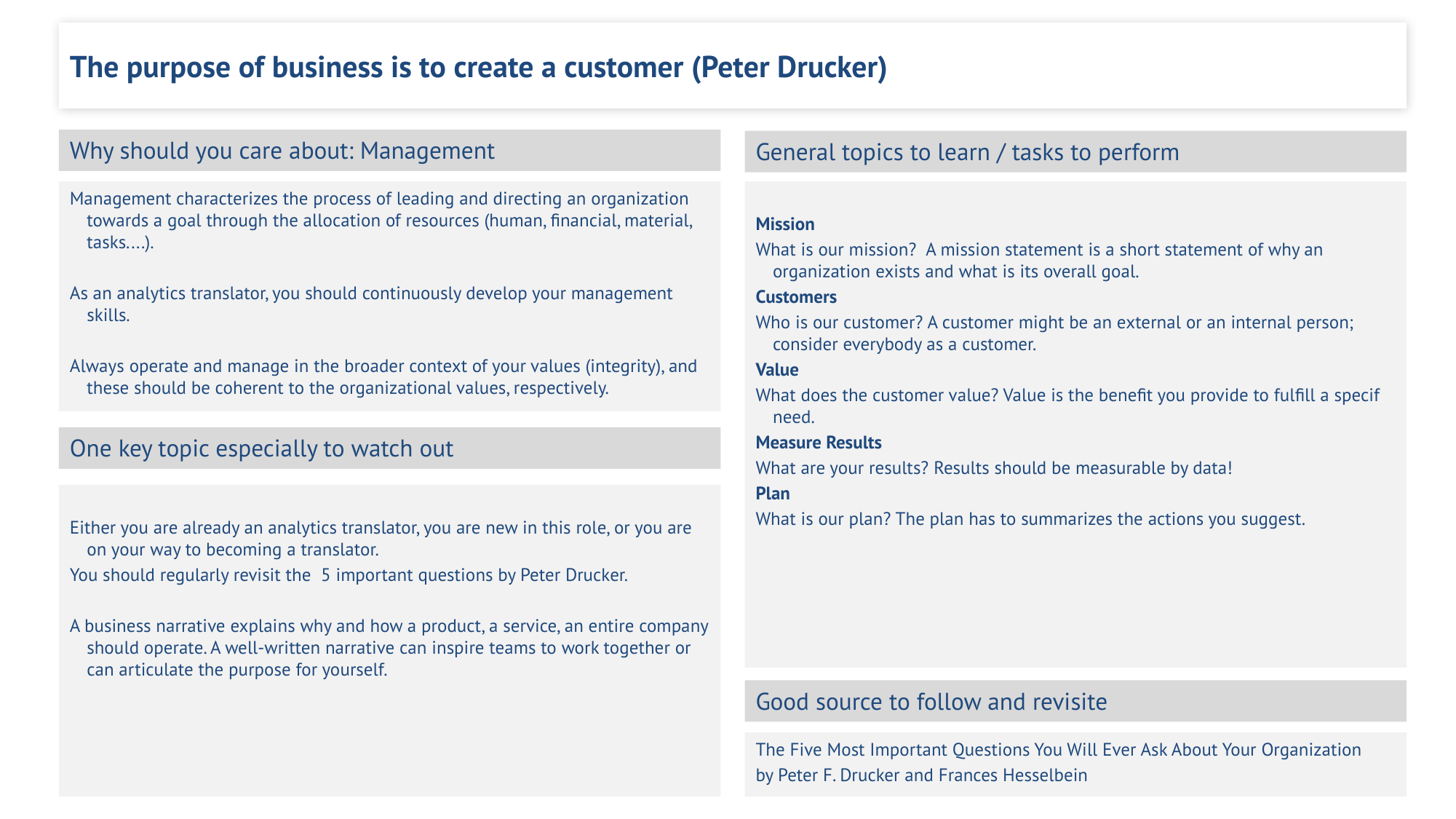

# The purpose of business is to create a customer (Peter Drucker)
Why should you care about: Management
General topics to learn / tasks to perform
Management characterizes the process of leading and directing an organization towards a goal through the allocation of resources (human, financial, material, tasks....).

As an analytics translator, you should continuously develop your management skills.

Always operate and manage in the broader context of your values (integrity), and these should be coherent to the organizational values, respectively.

Mission
What is our mission?  A mission statement is a short statement of why an organization exists and what is its overall goal.
Customers
Who is our customer? A customer might be an external or an internal person; consider everybody as a customer.
Value
What does the customer value? Value is the benefit you provide to fulfill a specif need.
Measure Results
What are your results? Results should be measurable by data!
Plan
What is our plan? The plan has to summarizes the actions you suggest.
One key topic especially to watch out

Either you are already an analytics translator, you are new in this role, or you are on your way to becoming a translator.
You should regularly revisit the  5 important questions by Peter Drucker.

A business narrative explains why and how a product, a service, an entire company should operate. A well-written narrative can inspire teams to work together or can articulate the purpose for yourself.
Good source to follow and revisite
The Five Most Important Questions You Will Ever Ask About Your Organization
by Peter F. Drucker and Frances Hesselbein